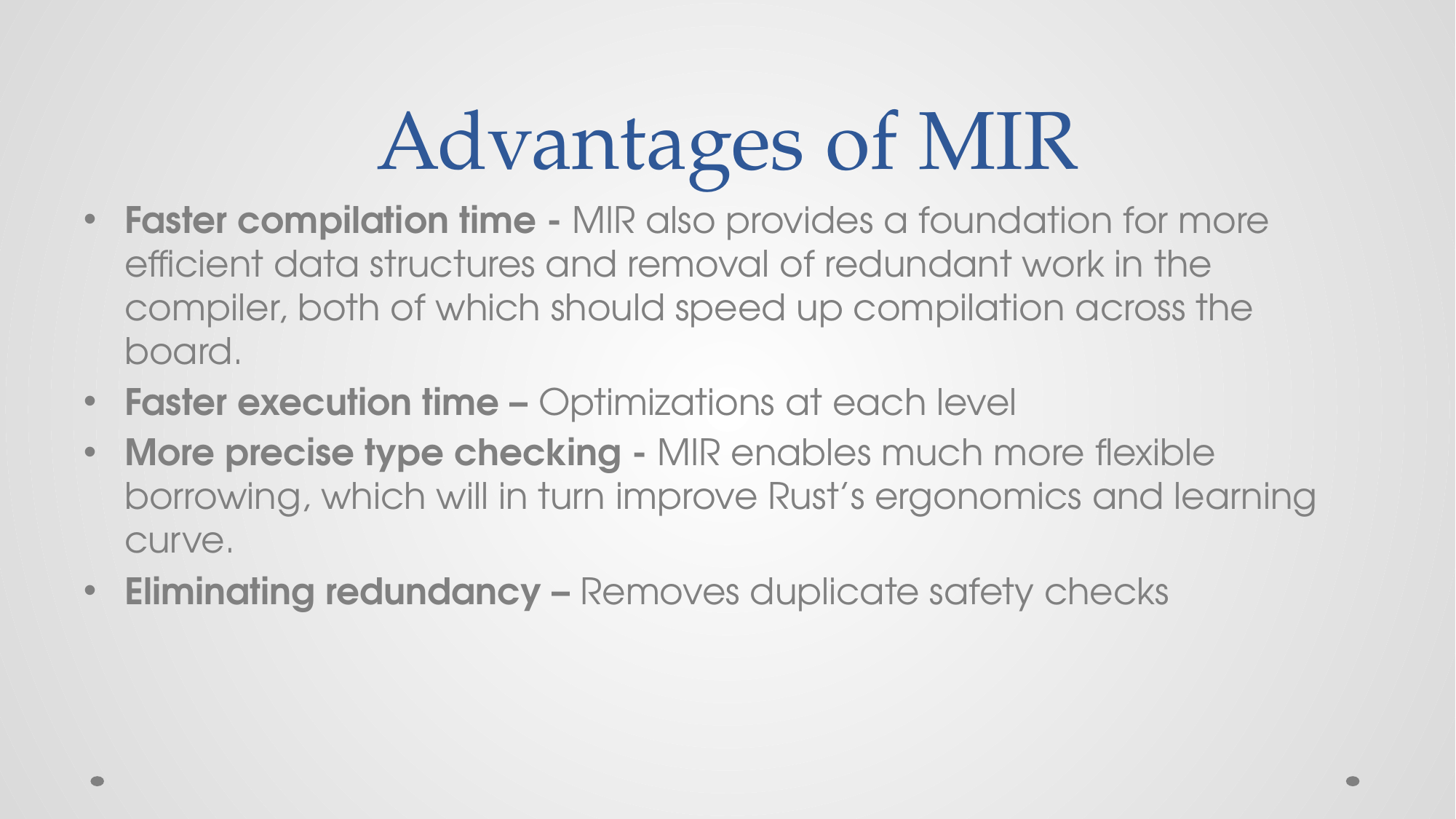

# Advantages of MIR
Faster compilation time - MIR also provides a foundation for more efficient data structures and removal of redundant work in the compiler, both of which should speed up compilation across the board.
Faster execution time – Optimizations at each level
More precise type checking - MIR enables much more flexible borrowing, which will in turn improve Rust’s ergonomics and learning curve.
Eliminating redundancy – Removes duplicate safety checks